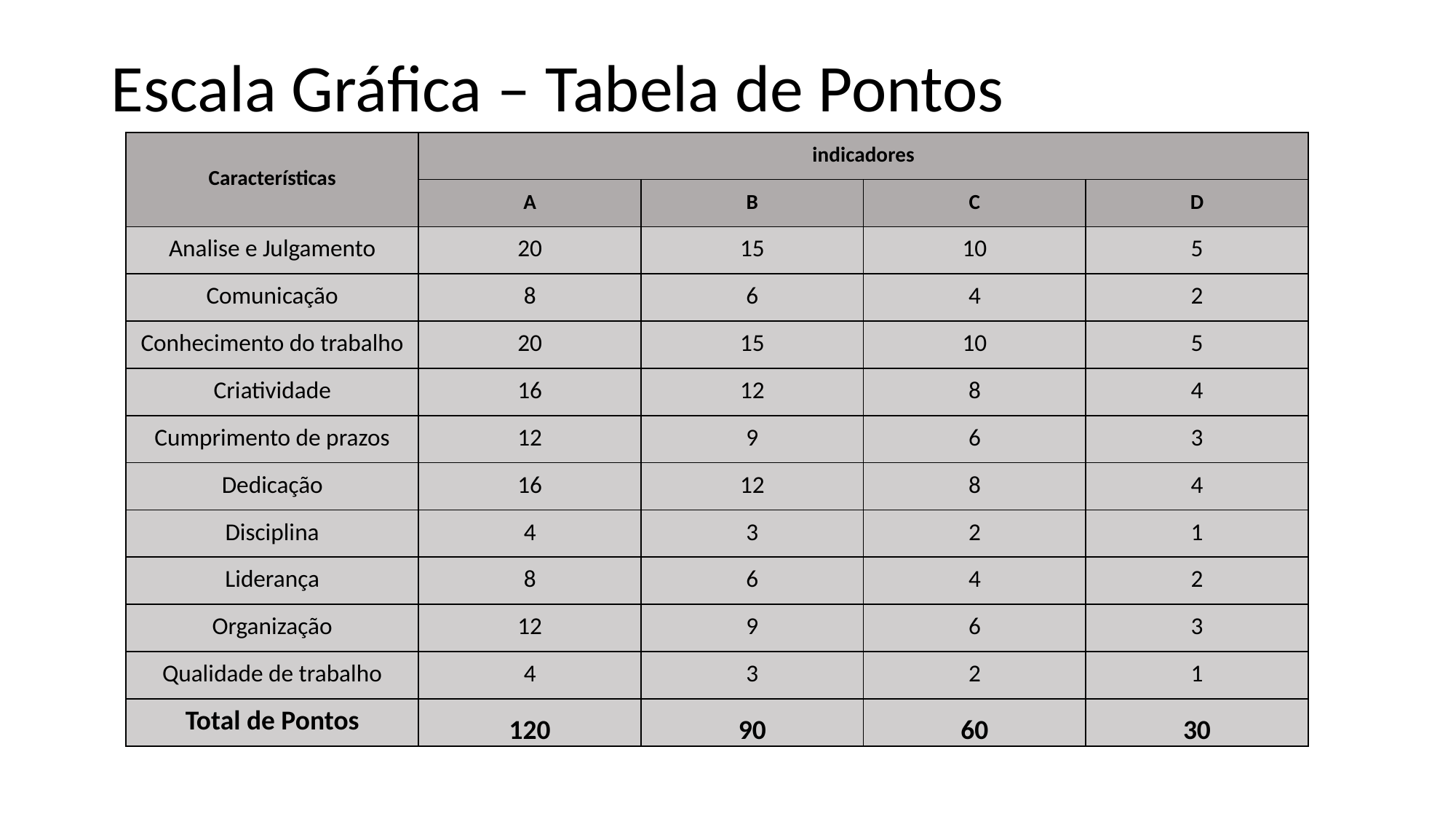

# Escala Gráfica – Tabela de Pontos
| Características | indicadores |  |  |  |
| --- | --- | --- | --- | --- |
|  | A | B | C | D |
| Analise e Julgamento | 20 | 15 | 10 | 5 |
| Comunicação | 8 | 6 | 4 | 2 |
| Conhecimento do trabalho | 20 | 15 | 10 | 5 |
| Criatividade | 16 | 12 | 8 | 4 |
| Cumprimento de prazos | 12 | 9 | 6 | 3 |
| Dedicação | 16 | 12 | 8 | 4 |
| Disciplina | 4 | 3 | 2 | 1 |
| Liderança | 8 | 6 | 4 | 2 |
| Organização | 12 | 9 | 6 | 3 |
| Qualidade de trabalho | 4 | 3 | 2 | 1 |
| Total de Pontos | 120 | 90 | 60 | 30 |